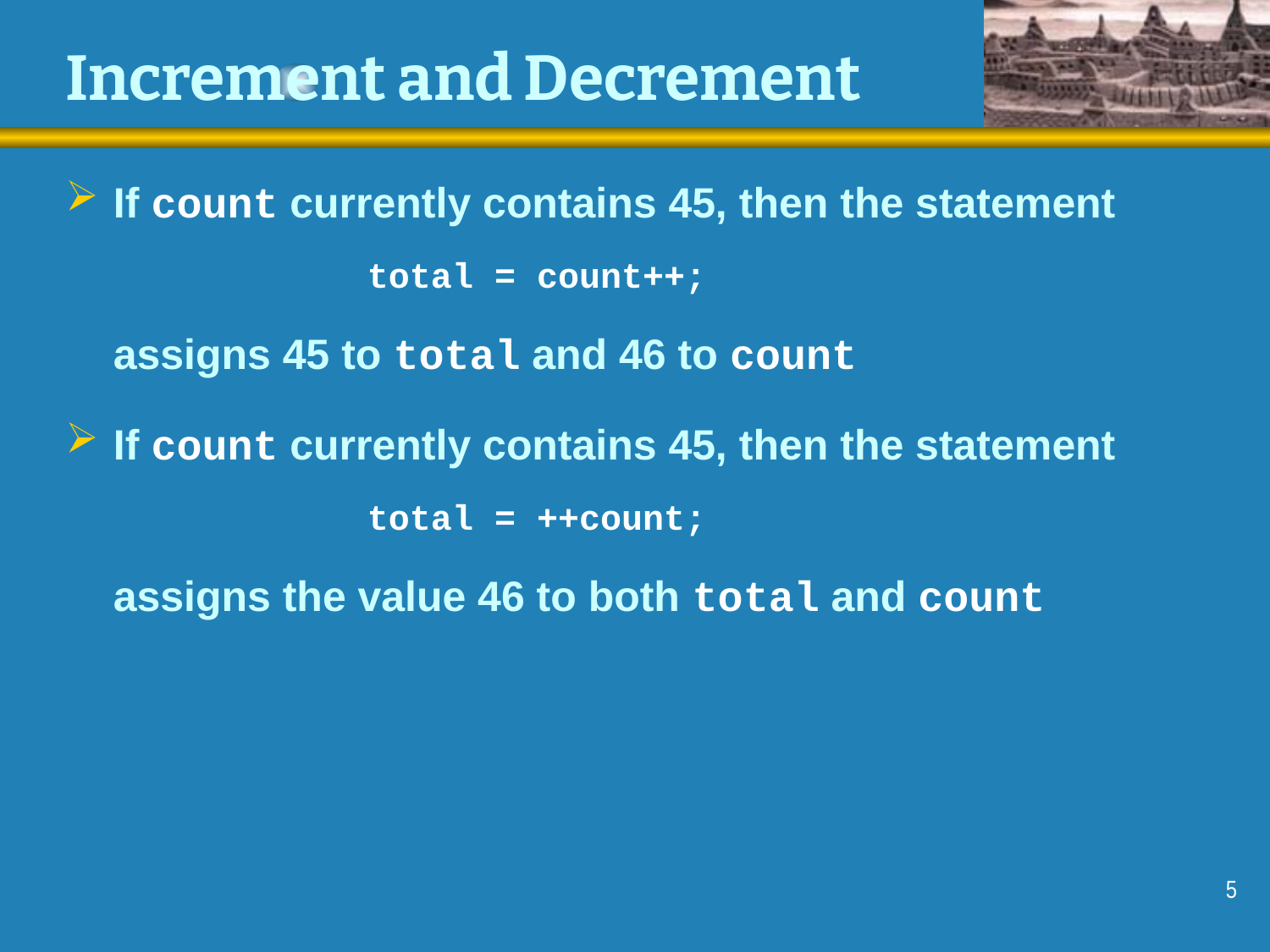

# Increment and Decrement
If count currently contains 45, then the statement
			total = count++;
	assigns 45 to total and 46 to count
If count currently contains 45, then the statement
			total = ++count;
	assigns the value 46 to both total and count
5